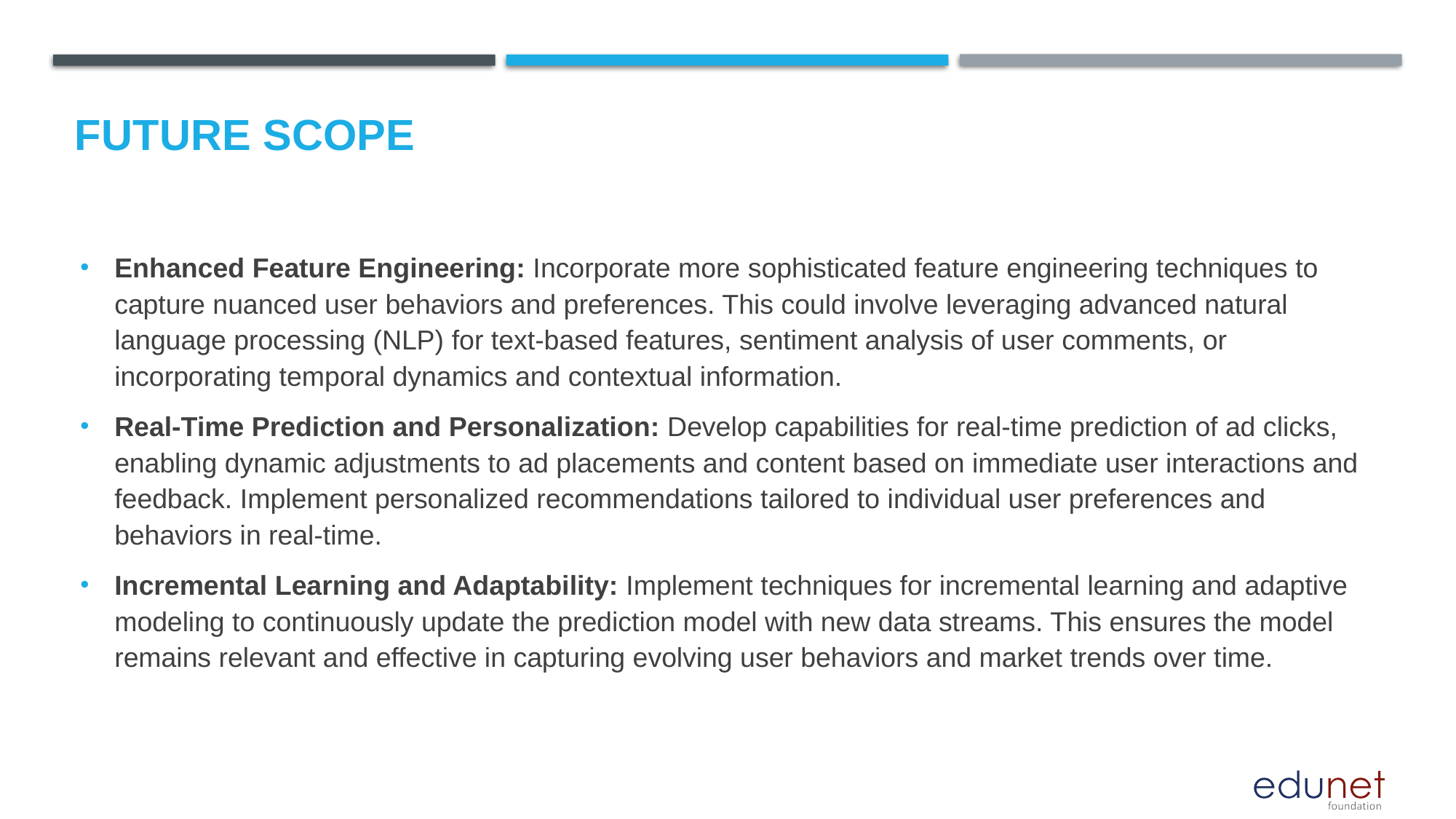

Future scope

Enhanced Feature Engineering: Incorporate more sophisticated feature engineering techniques to capture nuanced user behaviors and preferences. This could involve leveraging advanced natural language processing (NLP) for text-based features, sentiment analysis of user comments, or incorporating temporal dynamics and contextual information.
Real-Time Prediction and Personalization: Develop capabilities for real-time prediction of ad clicks, enabling dynamic adjustments to ad placements and content based on immediate user interactions and feedback. Implement personalized recommendations tailored to individual user preferences and behaviors in real-time.
Incremental Learning and Adaptability: Implement techniques for incremental learning and adaptive modeling to continuously update the prediction model with new data streams. This ensures the model remains relevant and effective in capturing evolving user behaviors and market trends over time.